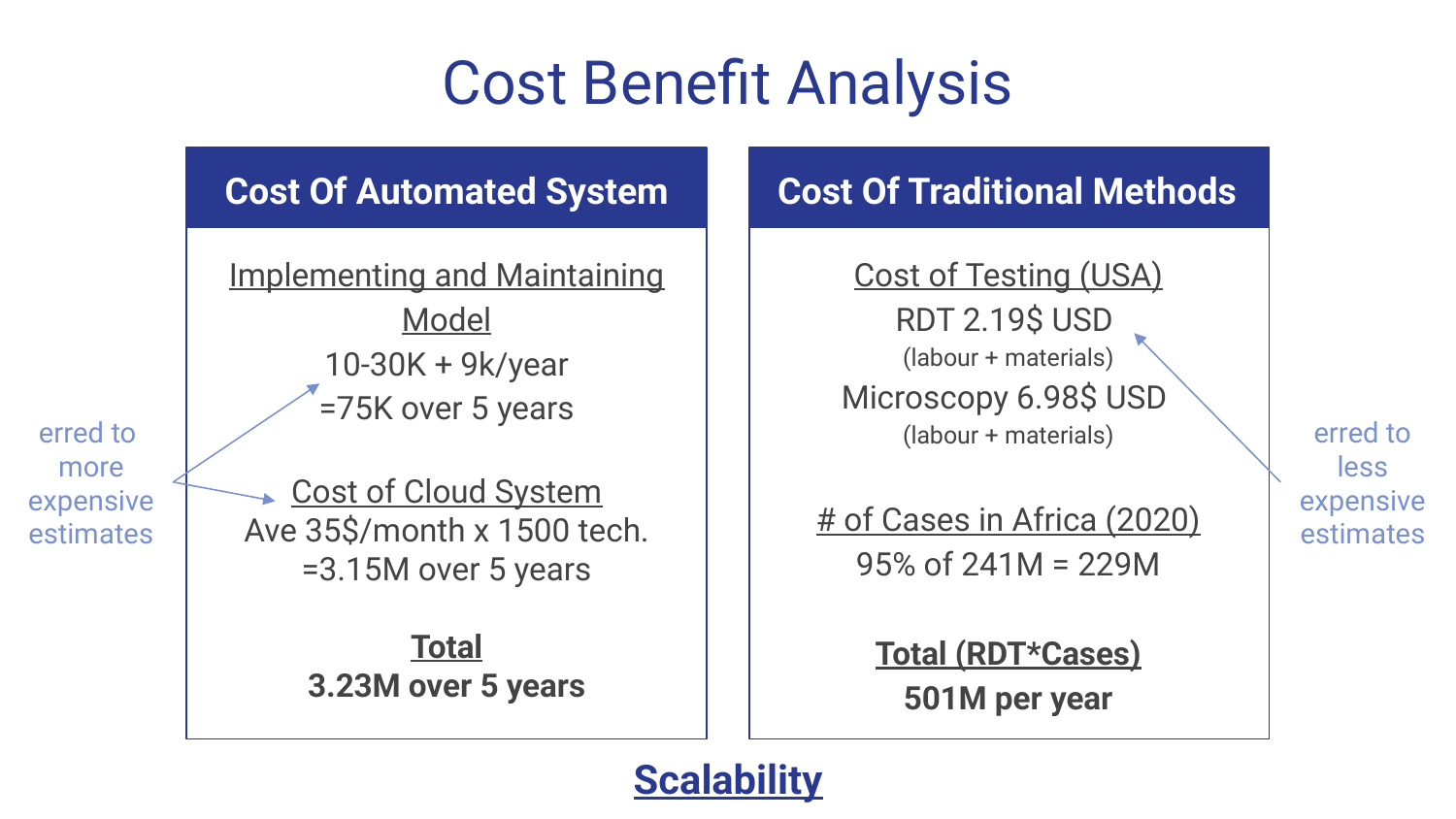

# Cost Benefit Analysis
Cost Of Automated System
Cost Of Traditional Methods

Implementing and Maintaining Model
10-30K + 9k/year
=75K over 5 years

Cost of Cloud System
Ave 35$/month x 1500 tech.
=3.15M over 5 years

Total
3.23M over 5 years

Cost of Testing (USA)
RDT 2.19$ USD
(labour + materials)
Microscopy 6.98$ USD
(labour + materials)

# of Cases in Africa (2020)
95% of 241M = 229M

Total (RDT*Cases)
501M per year

erred to
more expensive estimates
erred to less expensive estimates
Scalability